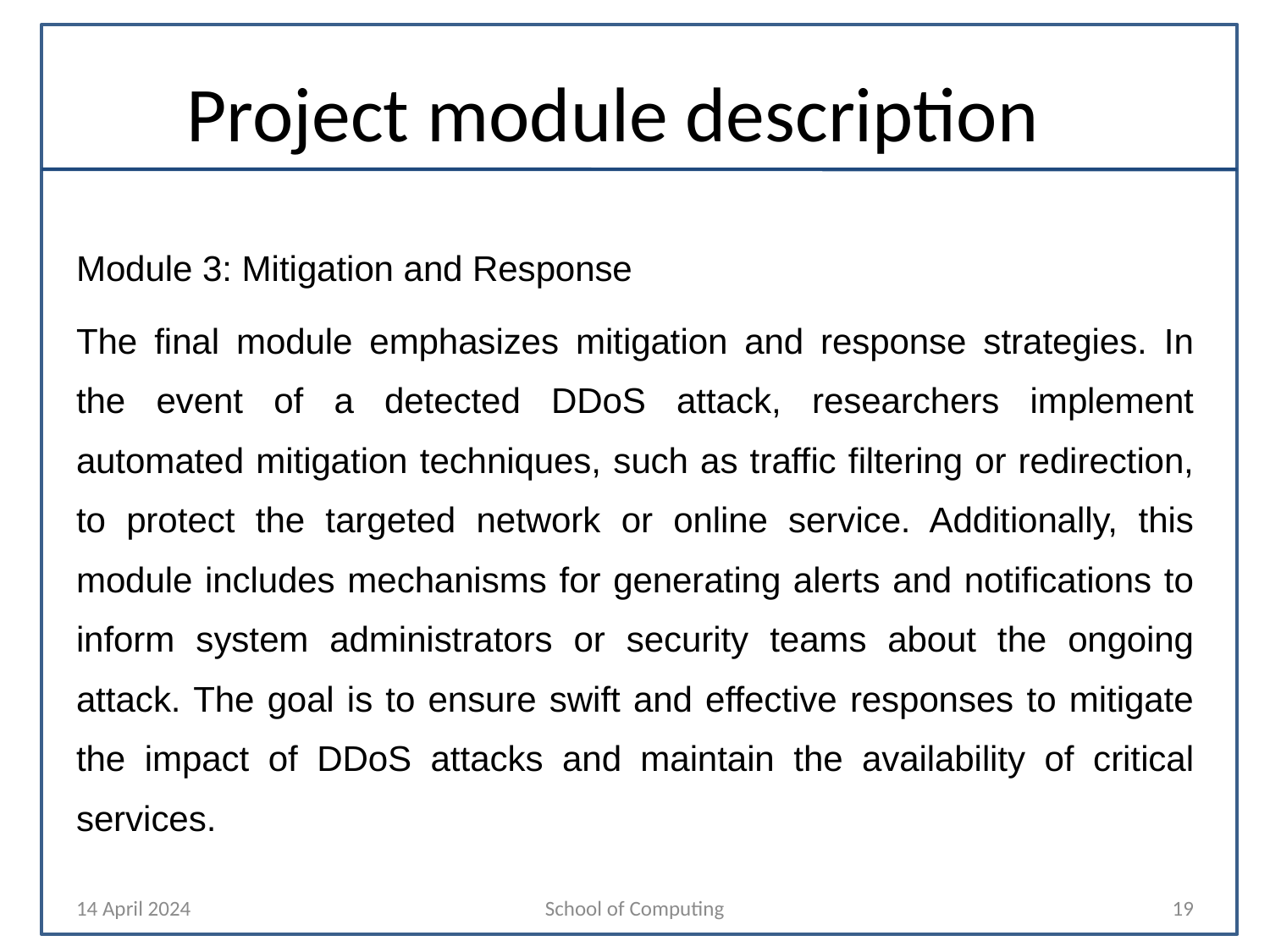

# Project module description
Module 3: Mitigation and Response
The final module emphasizes mitigation and response strategies. In the event of a detected DDoS attack, researchers implement automated mitigation techniques, such as traffic filtering or redirection, to protect the targeted network or online service. Additionally, this module includes mechanisms for generating alerts and notifications to inform system administrators or security teams about the ongoing attack. The goal is to ensure swift and effective responses to mitigate the impact of DDoS attacks and maintain the availability of critical services.

14 April 2024
School of Computing
19